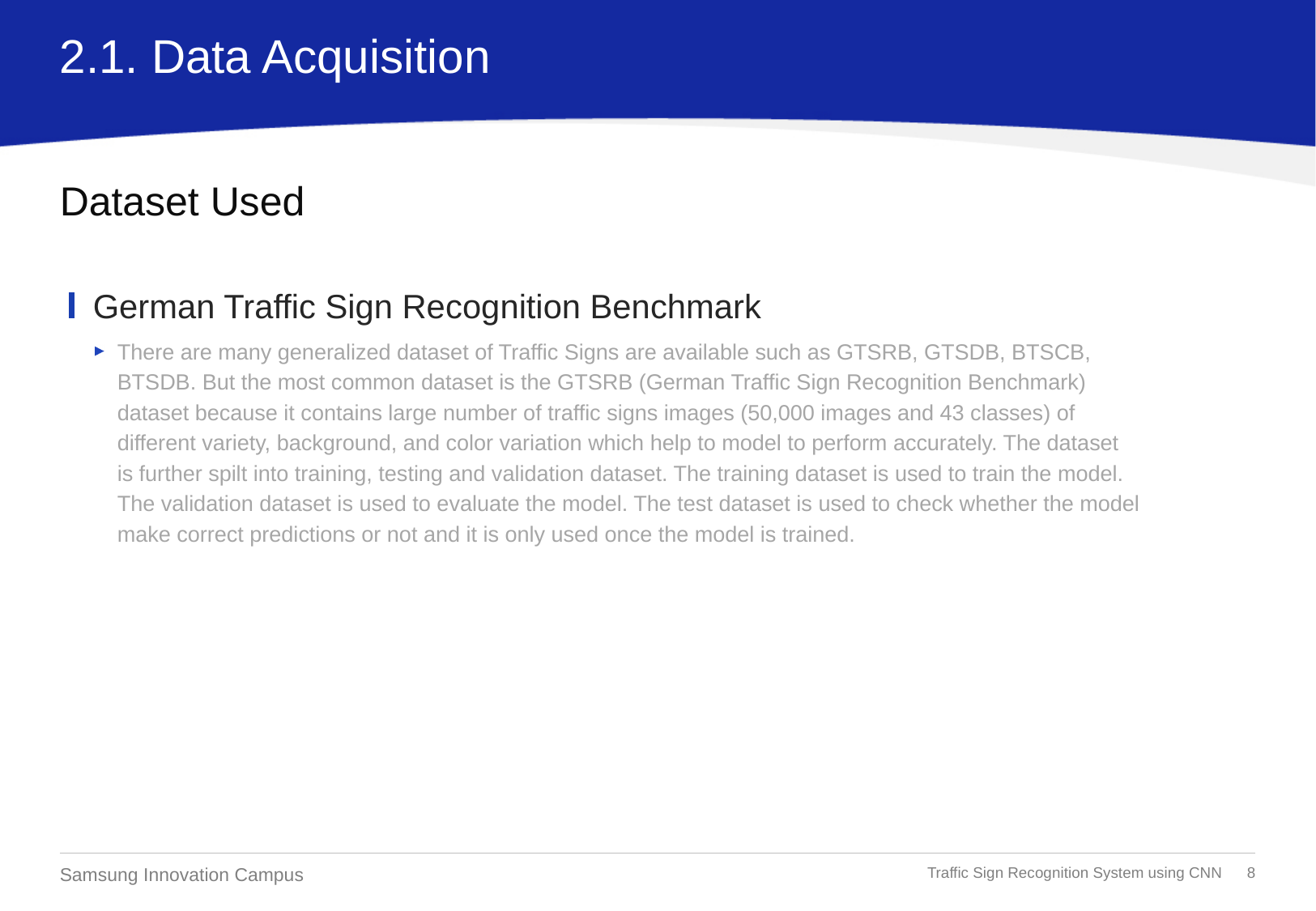

2.1. Data Acquisition
# Dataset Used
German Traffic Sign Recognition Benchmark
There are many generalized dataset of Traffic Signs are available such as GTSRB, GTSDB, BTSCB, BTSDB. But the most common dataset is the GTSRB (German Traffic Sign Recognition Benchmark) dataset because it contains large number of traffic signs images (50,000 images and 43 classes) of different variety, background, and color variation which help to model to perform accurately. The dataset is further spilt into training, testing and validation dataset. The training dataset is used to train the model. The validation dataset is used to evaluate the model. The test dataset is used to check whether the model make correct predictions or not and it is only used once the model is trained.